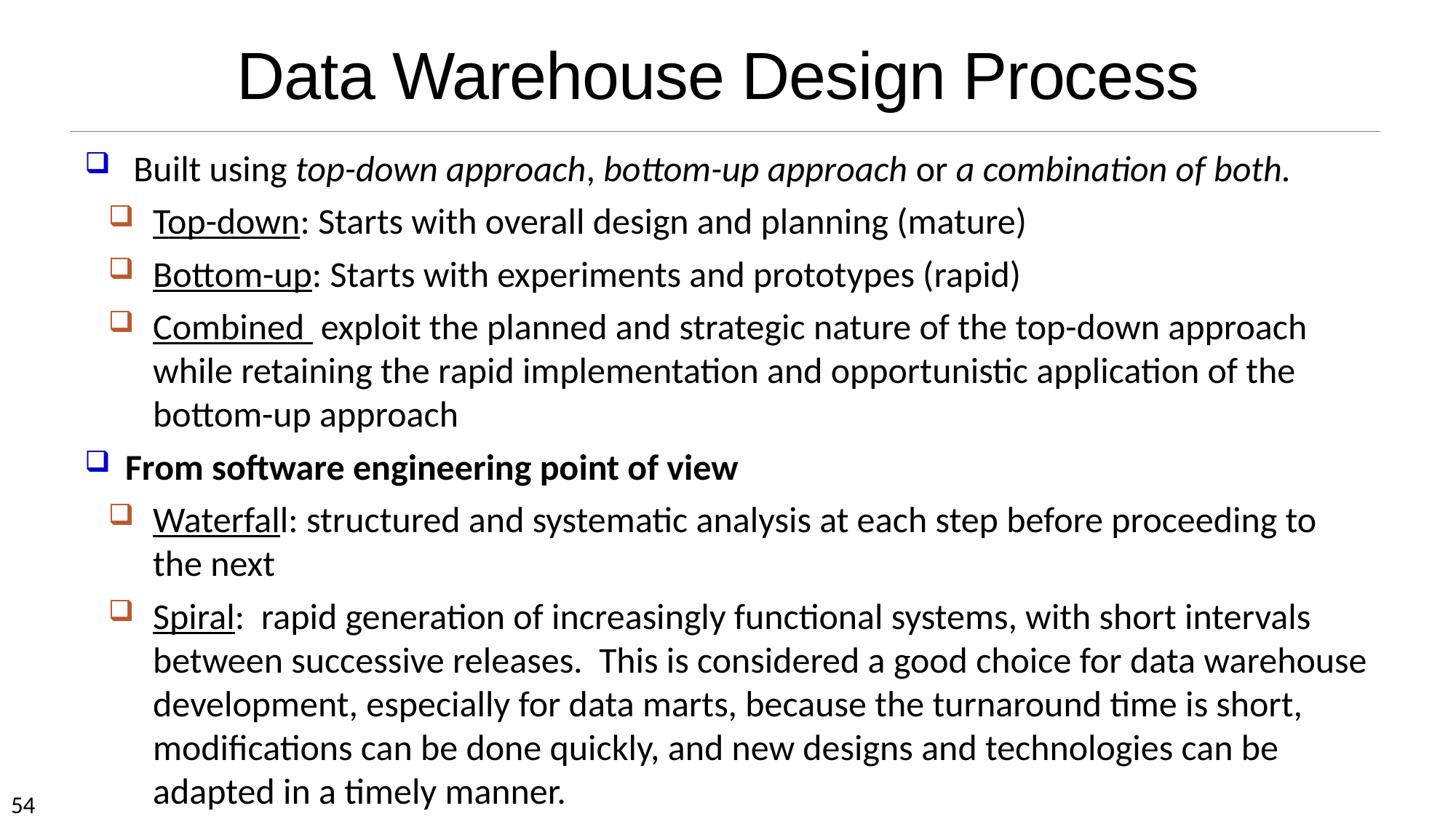

# Data Warehouse Design Process
 Built using top-down approach, bottom-up approach or a combination of both.
Top-down: Starts with overall design and planning (mature)
Bottom-up: Starts with experiments and prototypes (rapid)
Combined  exploit the planned and strategic nature of the top-down approach while retaining the rapid implementation and opportunistic application of the bottom-up approach
From software engineering point of view
Waterfall: structured and systematic analysis at each step before proceeding to the next
Spiral:  rapid generation of increasingly functional systems, with short intervals between successive releases.  This is considered a good choice for data warehouse development, especially for data marts, because the turnaround time is short, modifications can be done quickly, and new designs and technologies can be adapted in a timely manner.